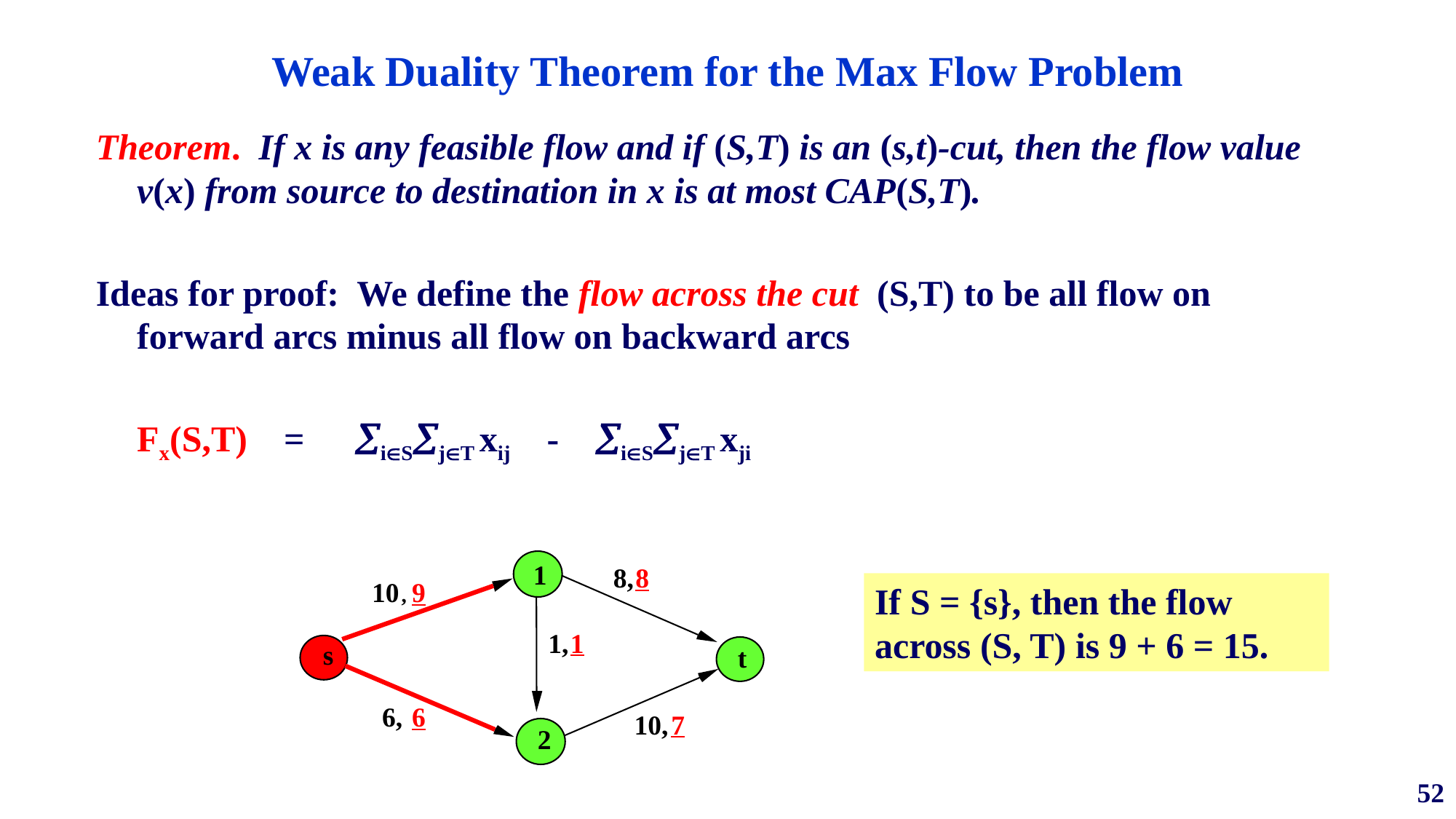

# Weak Duality Theorem for the Max Flow Problem
Theorem.  If x is any feasible flow and if (S,T) is an (s,t)-cut, then the flow value v(x) from source to destination in x is at most CAP(S,T).

Ideas for proof:  We define the flow across the cut  (S,T) to be all flow on forward arcs minus all flow on backward arcs

	Fx(S,T)    = 	∑i∈S∑j∈T xij    -    ∑i∈S∑j∈T xji

1
8,
8
10
9

,

1,
1

s
t

6,
6
10,
7

2

If S = {s}, then the flow across (S, T) is 9 + 6 = 15.
52